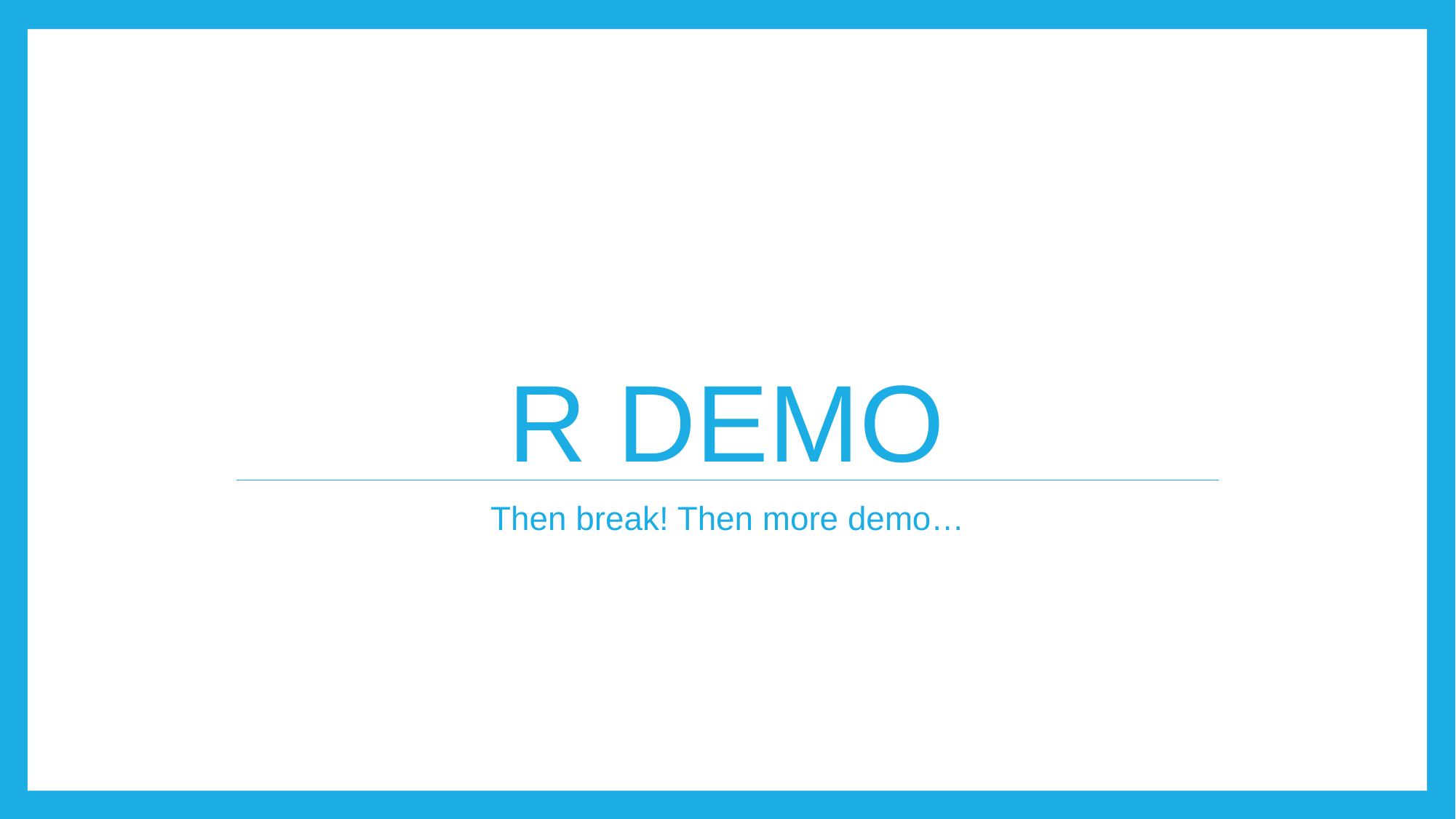

# R Demo
Then break! Then more demo…